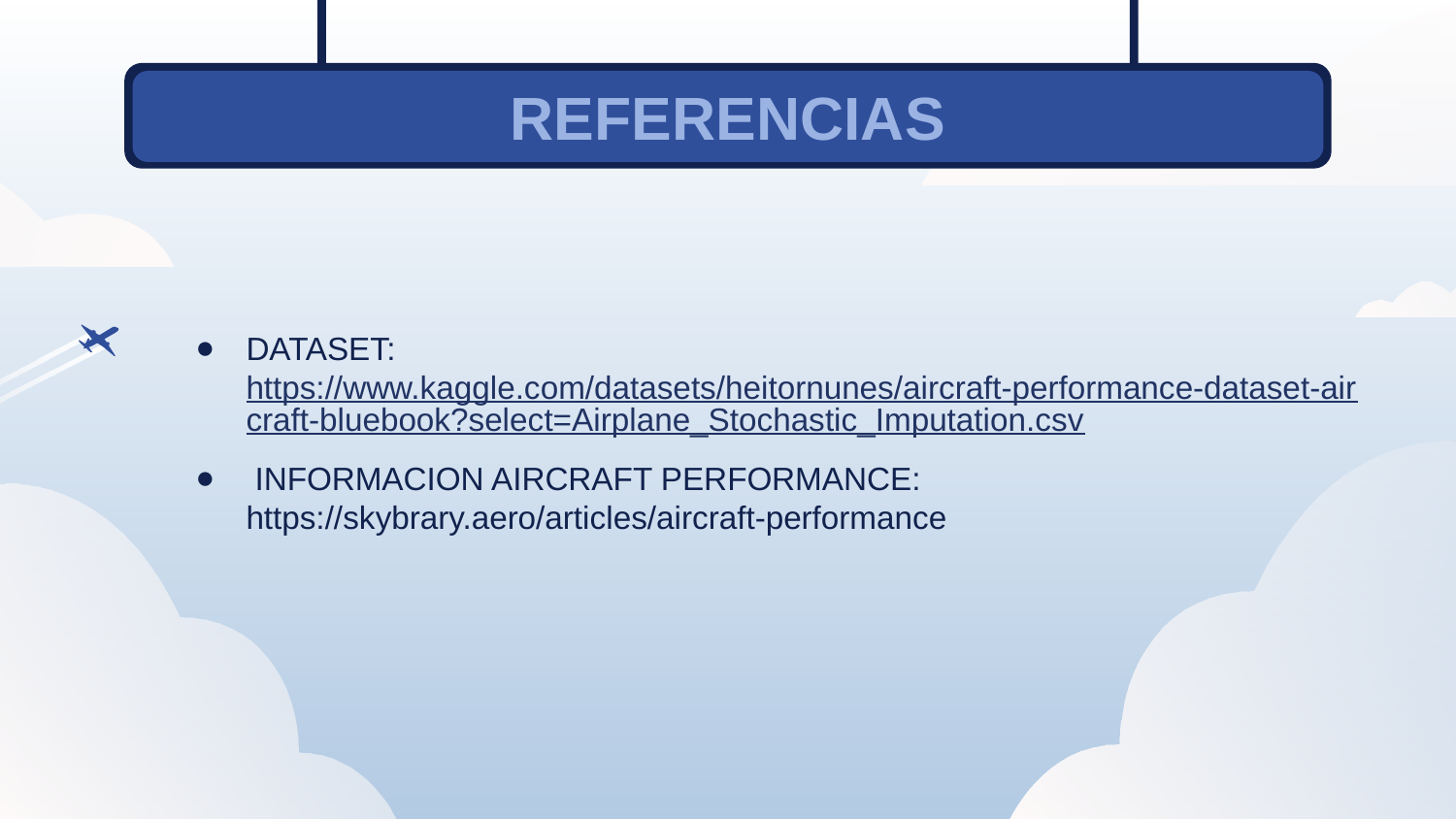

# REFERENCIAS
DATASET: https://www.kaggle.com/datasets/heitornunes/aircraft-performance-dataset-aircraft-bluebook?select=Airplane_Stochastic_Imputation.csv
 INFORMACION AIRCRAFT PERFORMANCE: https://skybrary.aero/articles/aircraft-performance